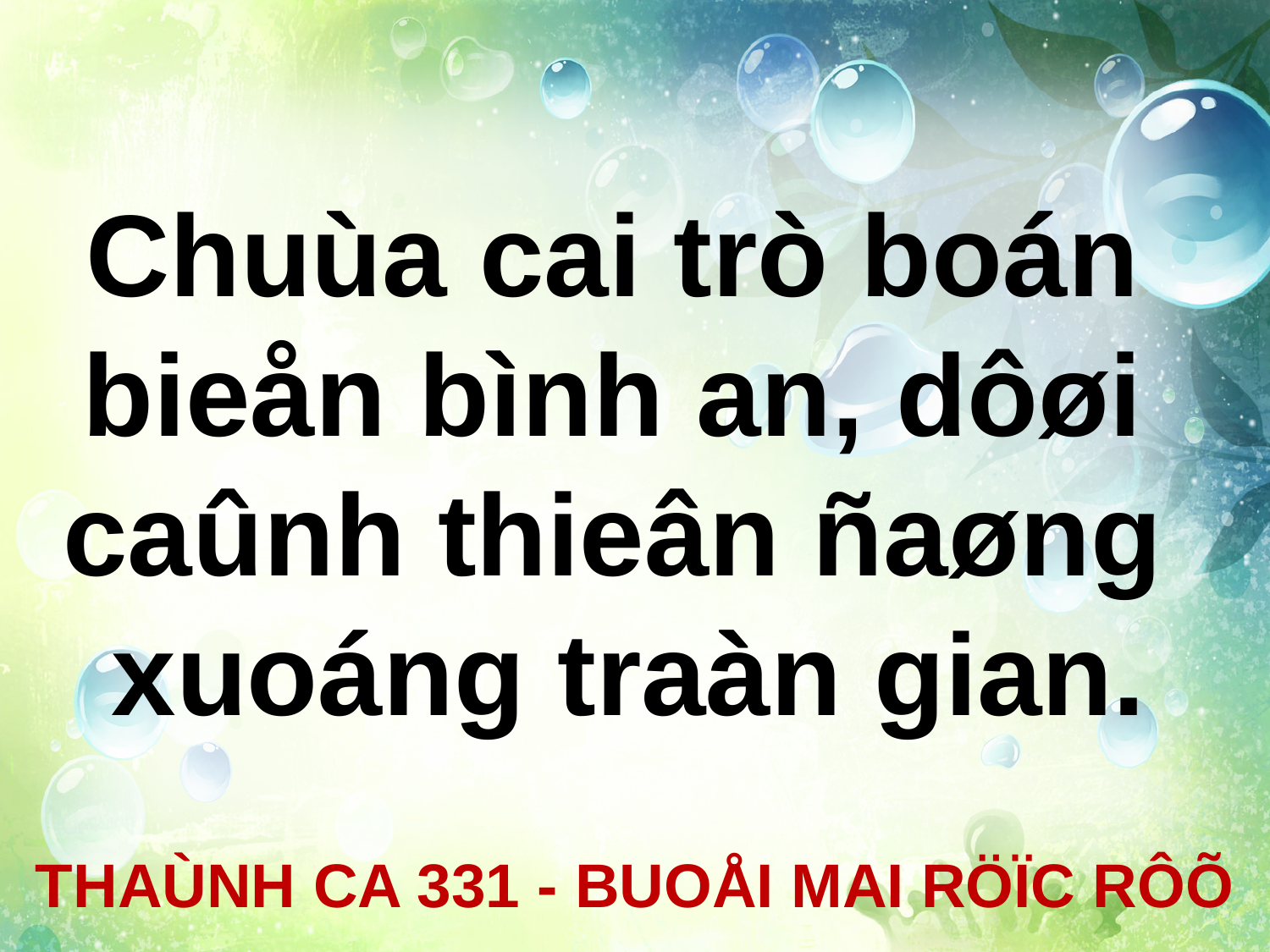

Chuùa cai trò boán
bieån bình an, dôøi
caûnh thieân ñaøng
xuoáng traàn gian.
THAÙNH CA 331 - BUOÅI MAI RÖÏC RÔÕ